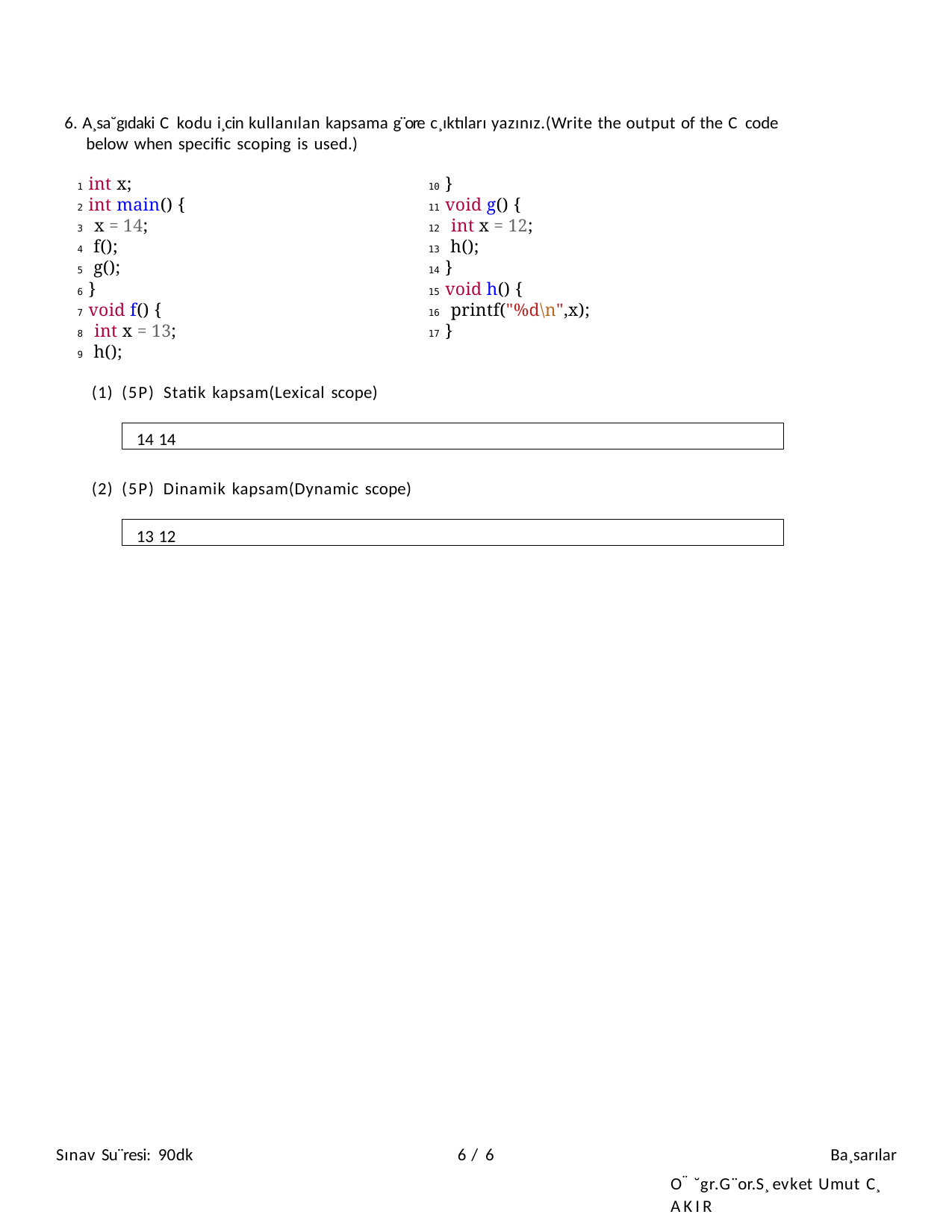

6. A¸sa˘gıdaki C kodu i¸cin kullanılan kapsama g¨ore c¸ıktıları yazınız.(Write the output of the C code  below when specific scoping is used.)
1 int x;
2 int main() {
3 x = 14;
4 f();
5 g();
6 }
7 void f() {
8 int x = 13;
9 h();
10 }
11 void g() {
12 int x = 12;
13 h();
14 }
15 void h() {
16 printf("%d\n",x);
17 }
(1) (5P) Statik kapsam(Lexical scope)
14 14
(2) (5P) Dinamik kapsam(Dynamic scope)
13 12
Sınav Su¨resi: 90dk
6 / 6
Ba¸sarılar
O¨ ˘gr.G¨or.S¸evket Umut C¸ AKIR